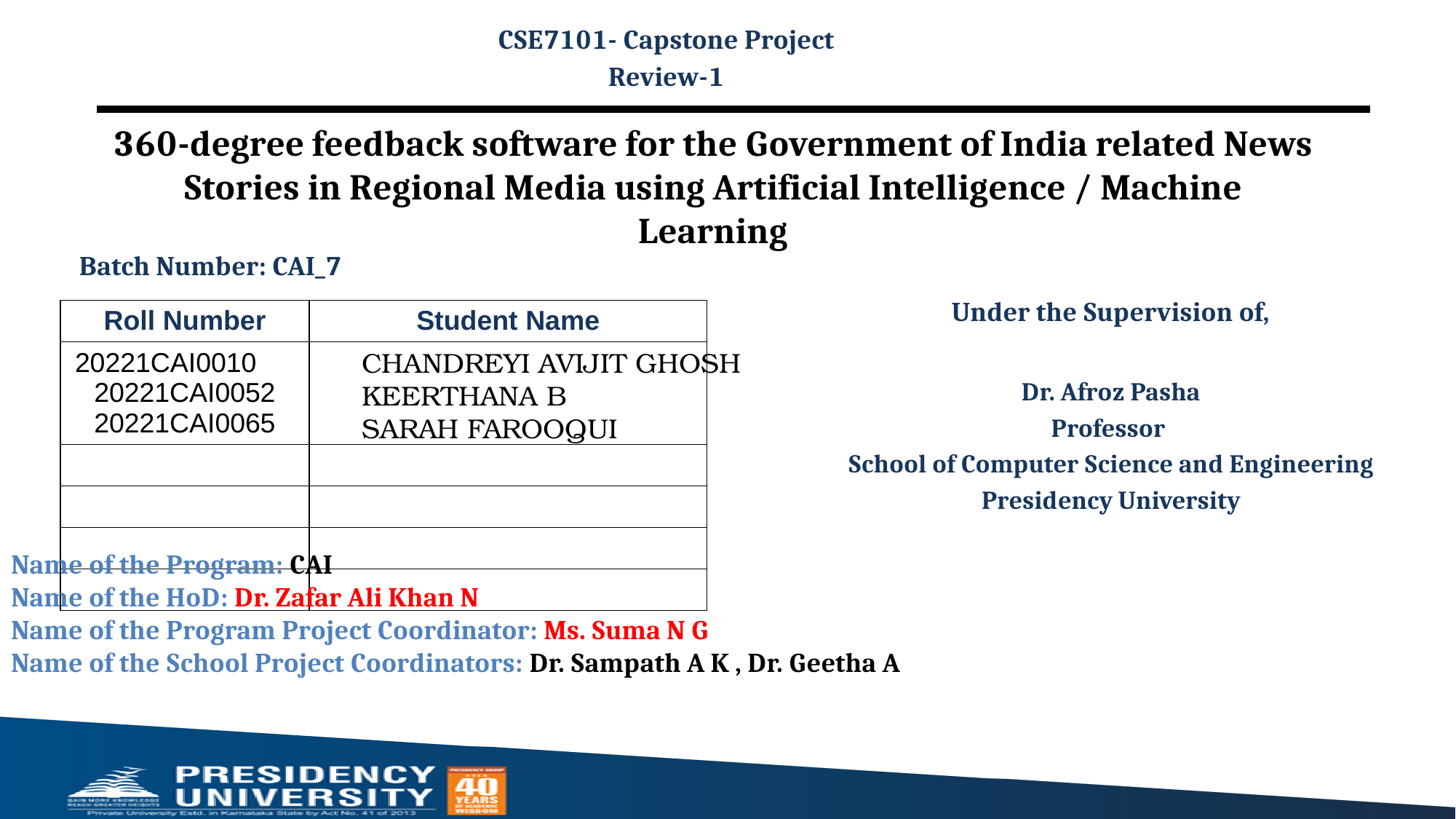

CSE7101- Capstone Project
Review-1
# 360-degree feedback software for the Government of India related News Stories in Regional Media using Artificial Intelligence / Machine Learning
Batch Number: CAI_7
Under the Supervision of,

Dr. Afroz Pasha
Professor
School of Computer Science and Engineering
Presidency University

| Roll Number | Student Name |
| --- | --- |
| 20221CAI0010 20221CAI0052 20221CAI0065 |  |
|  |  |
|  |  |
|  |  |
|  |  |

CHANDREYI AVIJIT GHOSH
KEERTHANA B
SARAH FAROOQUI
Name of the Program: CAI
Name of the HoD: Dr. Zafar Ali Khan N
Name of the Program Project Coordinator: Ms. Suma N G
Name of the School Project Coordinators: Dr. Sampath A K , Dr. Geetha A